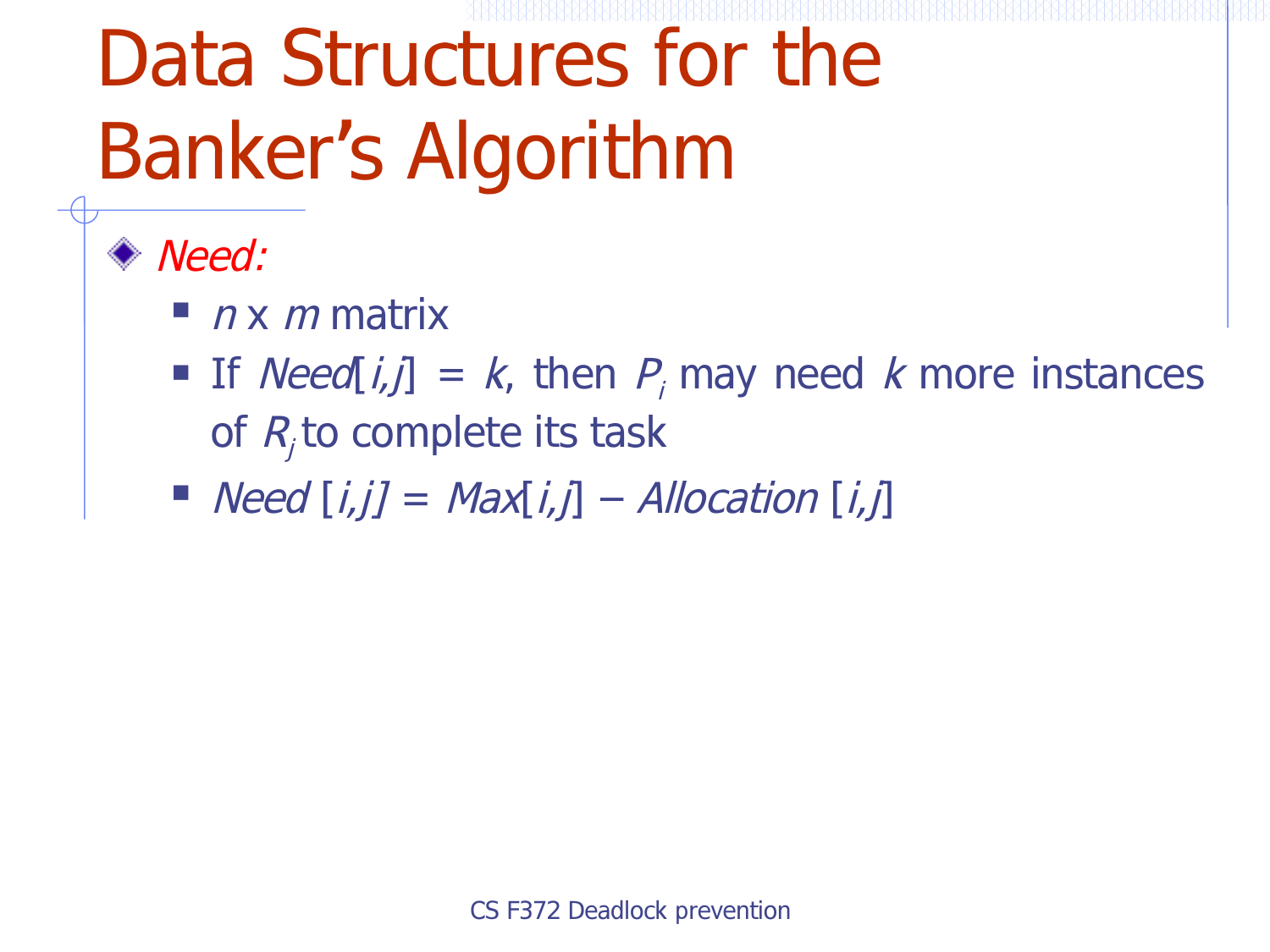

# Data Structures for the Banker’s Algorithm
Need:
n x m matrix
If Need[i,j] = k, then Pi may need k more instances of Rj to complete its task
Need [i,j] = Max[i,j] – Allocation [i,j]

CS F372 Deadlock prevention